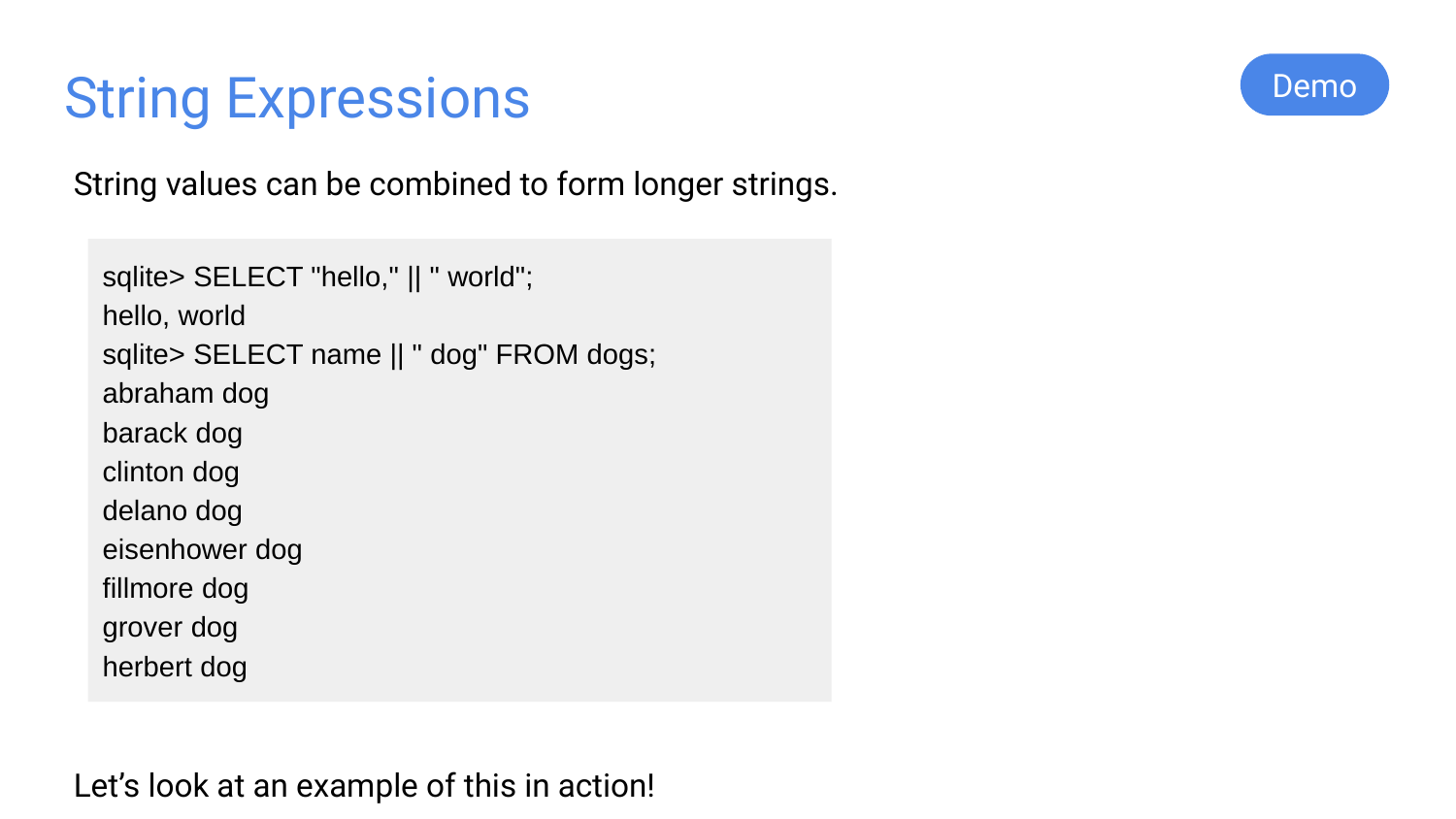

# String Expressions
Demo
String values can be combined to form longer strings.
sqlite> SELECT "hello," || " world";
hello, world
sqlite> SELECT name || " dog" FROM dogs;
abraham dog
barack dog
clinton dog
delano dog
eisenhower dog
fillmore dog
grover dog
herbert dog

Let’s look at an example of this in action!